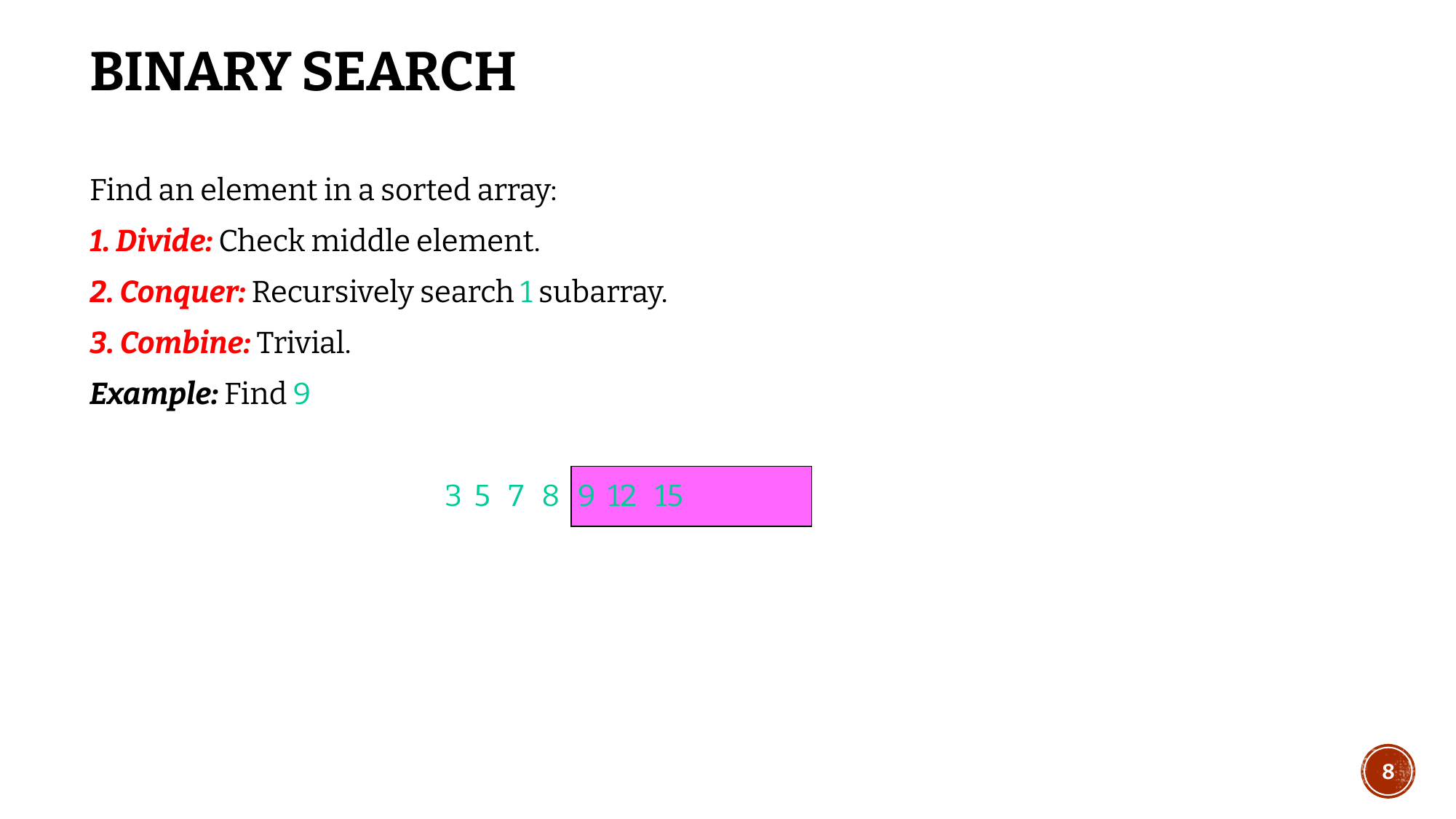

# Binary search
Find an element in a sorted array:
1. Divide: Check middle element.
2. Conquer: Recursively search 1 subarray.
3. Combine: Trivial.
Example: Find 9

				 3  5   7   8   9  12   15

8